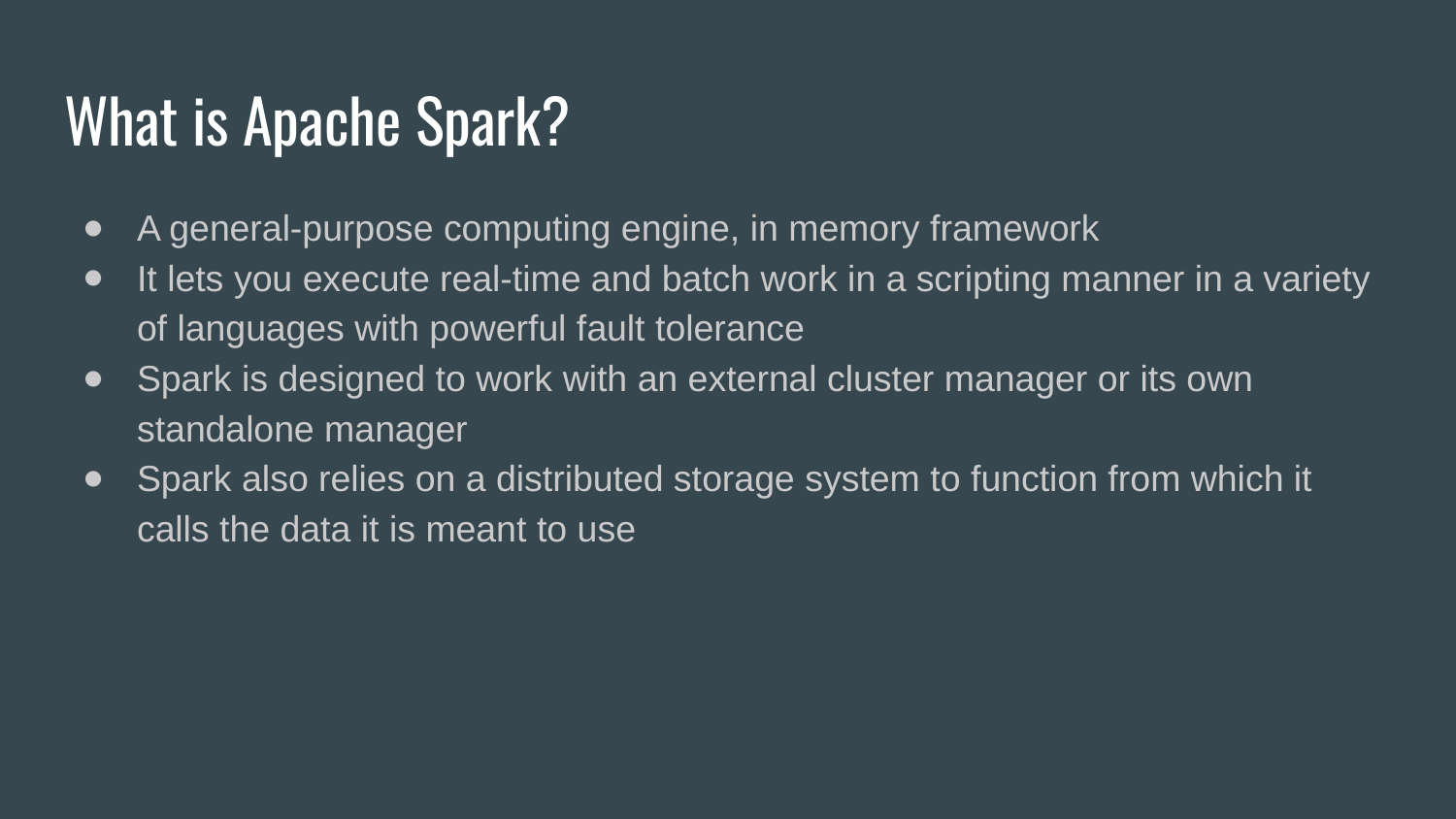

# What is Apache Spark?
A general-purpose computing engine, in memory framework
It lets you execute real-time and batch work in a scripting manner in a variety of languages with powerful fault tolerance
Spark is designed to work with an external cluster manager or its own standalone manager
Spark also relies on a distributed storage system to function from which it calls the data it is meant to use